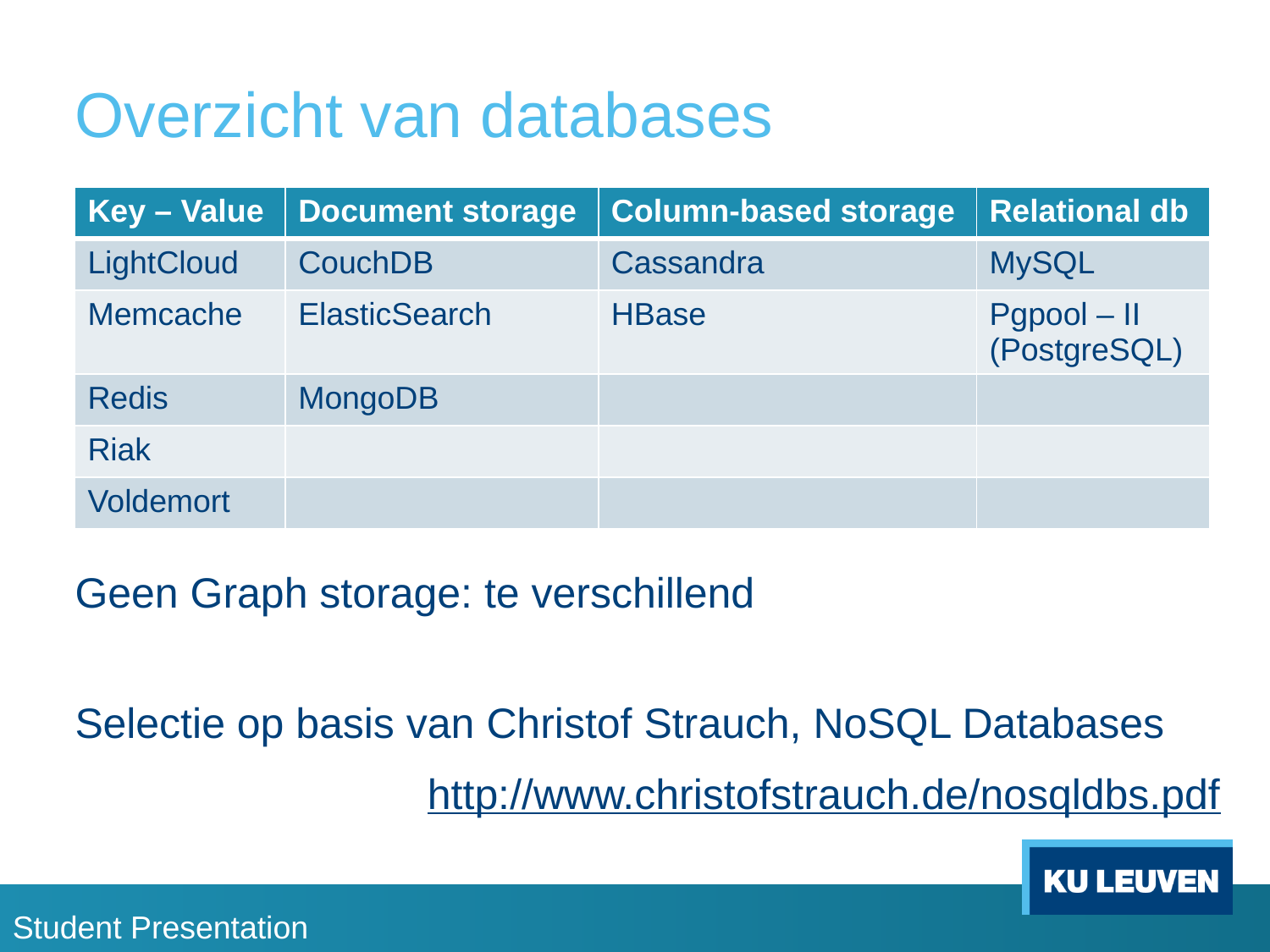

# Overzicht van databases
| Key – Value | Document storage | Column-based storage | Relational db |
| --- | --- | --- | --- |
| LightCloud | CouchDB | Cassandra | MySQL |
| Memcache | ElasticSearch | HBase | Pgpool – II (PostgreSQL) |
| Redis | MongoDB |  |  |
| Riak |  |  |  |
| Voldemort |  |  |  |
Geen Graph storage: te verschillend
Selectie op basis van Christof Strauch, NoSQL Databases
http://www.christofstrauch.de/nosqldbs.pdf